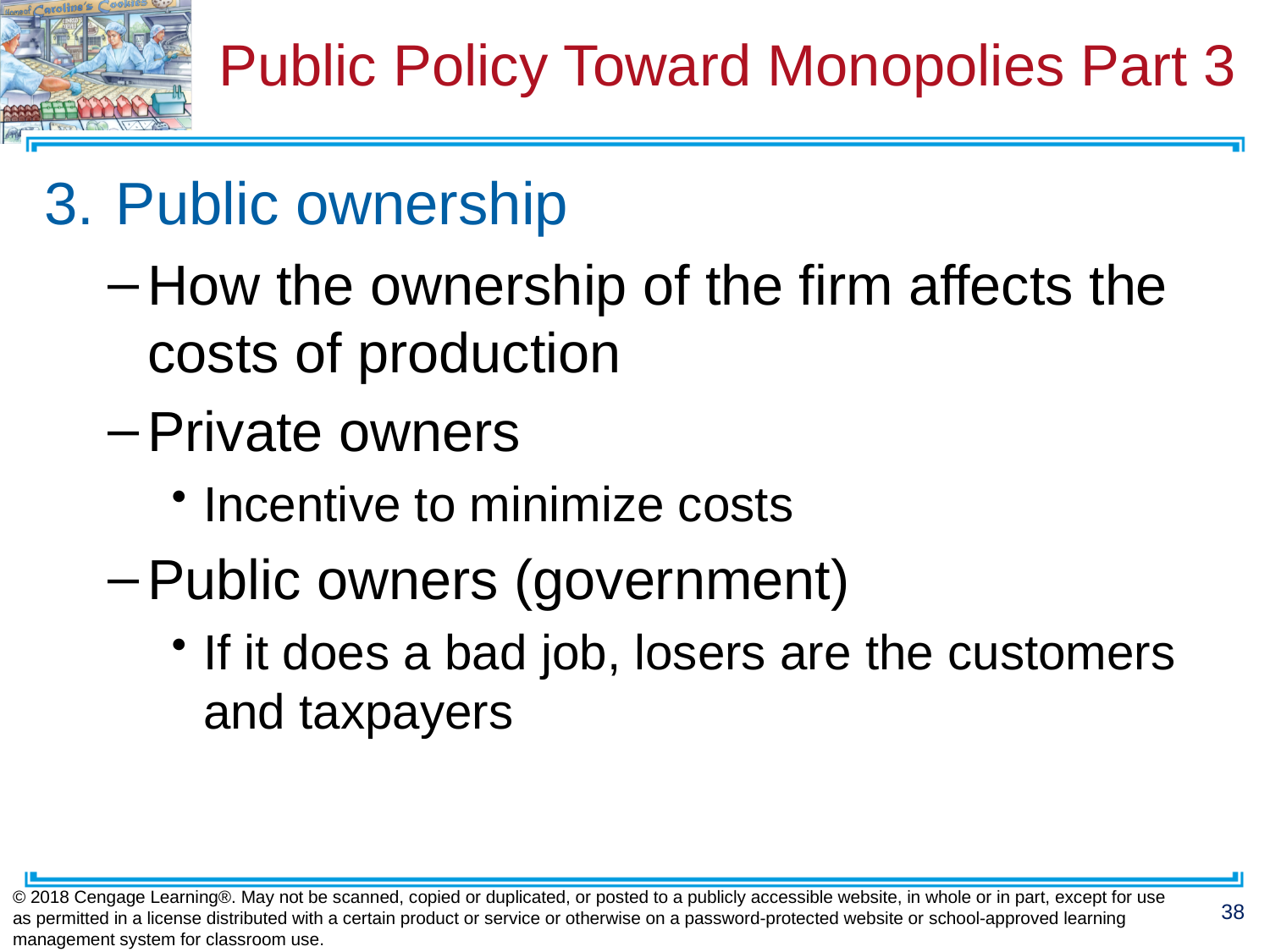

# Public Policy Toward Monopolies Part 3
Public ownership
How the ownership of the firm affects the costs of production
Private owners
Incentive to minimize costs
Public owners (government)
If it does a bad job, losers are the customers and taxpayers
© 2018 Cengage Learning®. May not be scanned, copied or duplicated, or posted to a publicly accessible website, in whole or in part, except for use as permitted in a license distributed with a certain product or service or otherwise on a password-protected website or school-approved learning management system for classroom use.
38